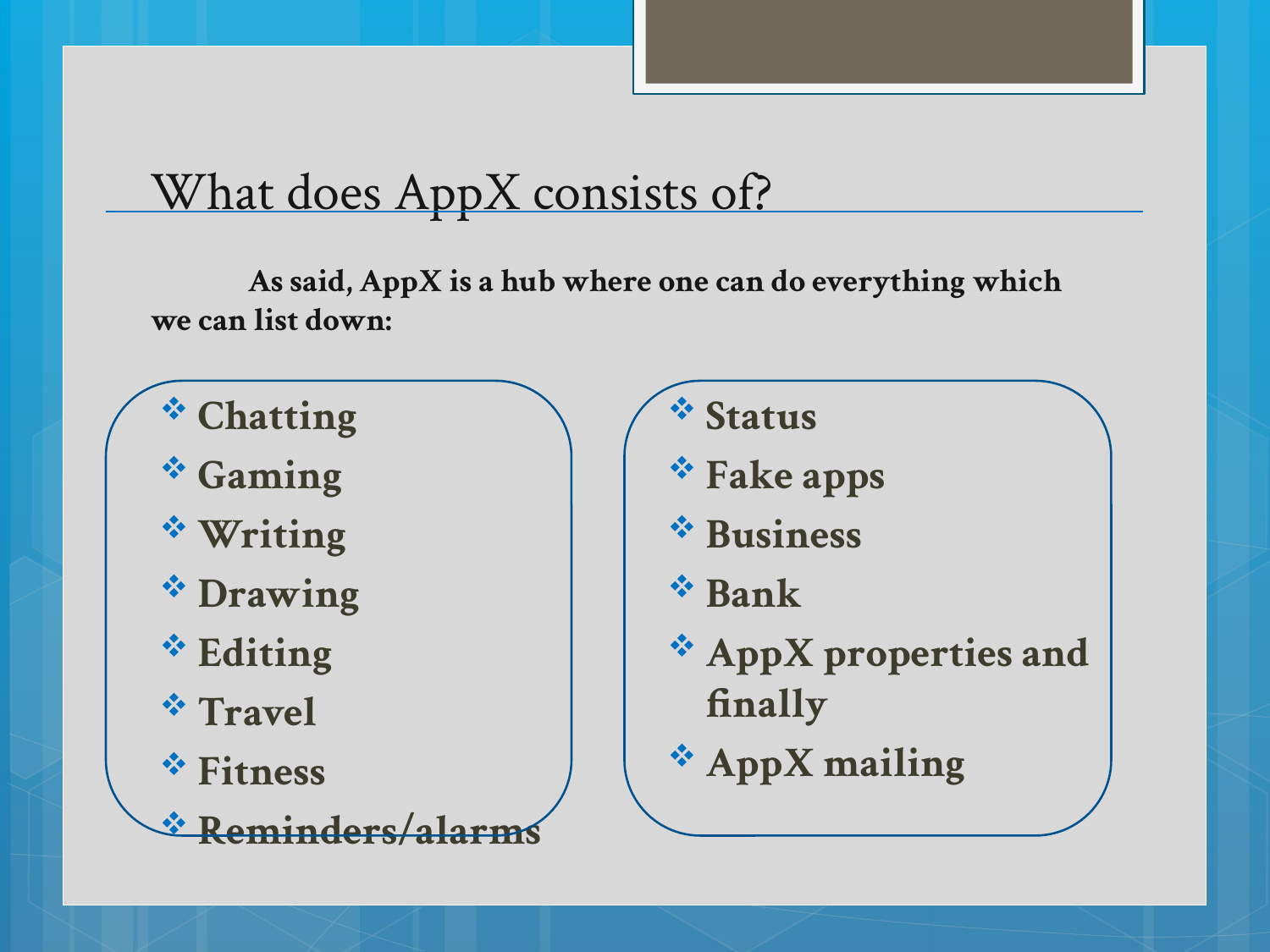

# What does AppX consists of? As said, AppX is a hub where one can do everything which we can list down:

Chatting
Gaming
Writing
Drawing
Editing
Travel
Fitness
Reminders/alarms

Status
Fake apps
Business
Bank
AppX properties and finally
AppX mailing